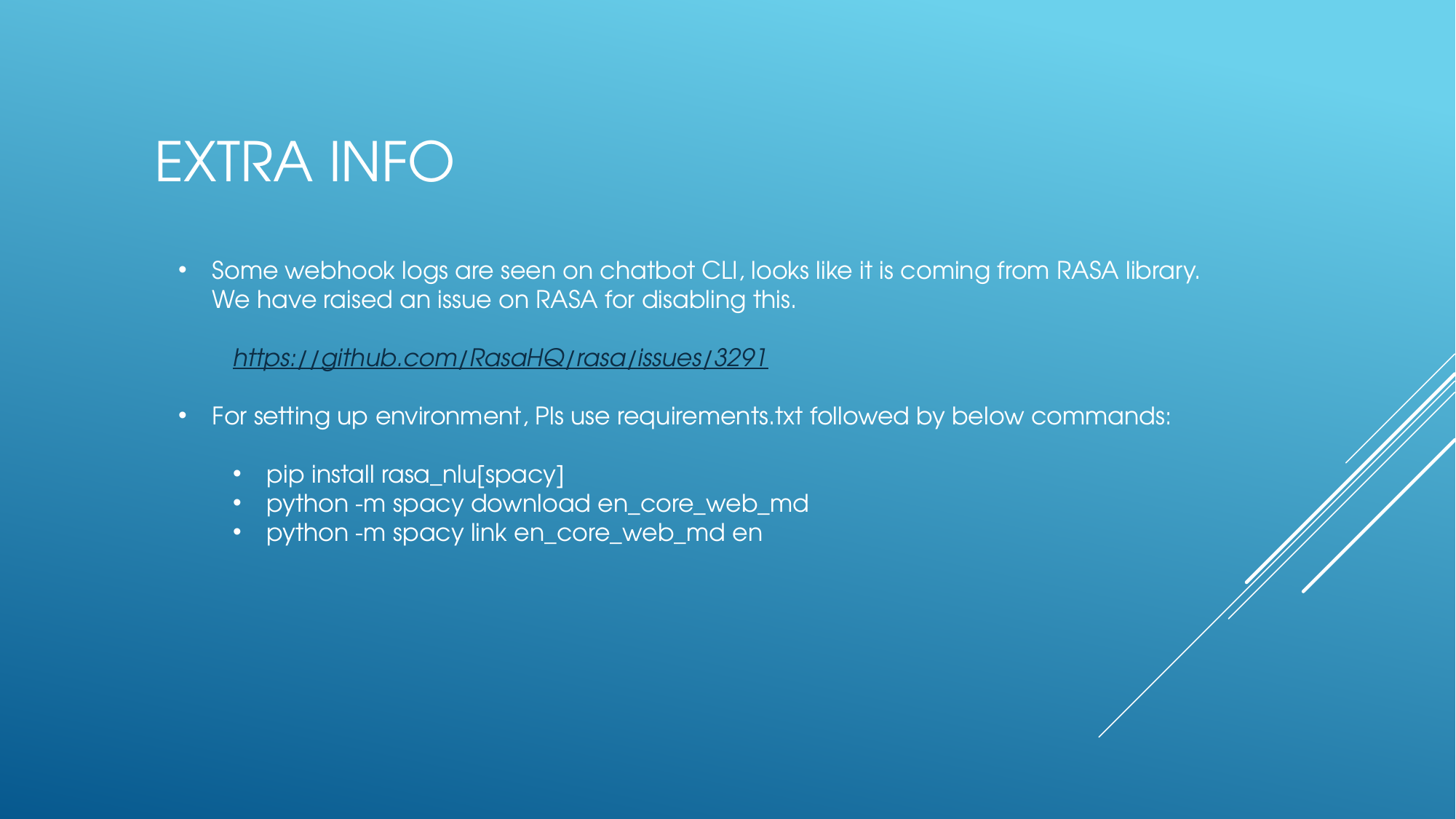

# Extra Info
Some webhook logs are seen on chatbot CLI, looks like it is coming from RASA library. We have raised an issue on RASA for disabling this.

https://github.com/RasaHQ/rasa/issues/3291

For setting up environment, Pls use requirements.txt followed by below commands:

pip install rasa_nlu[spacy]
python -m spacy download en_core_web_md
python -m spacy link en_core_web_md en